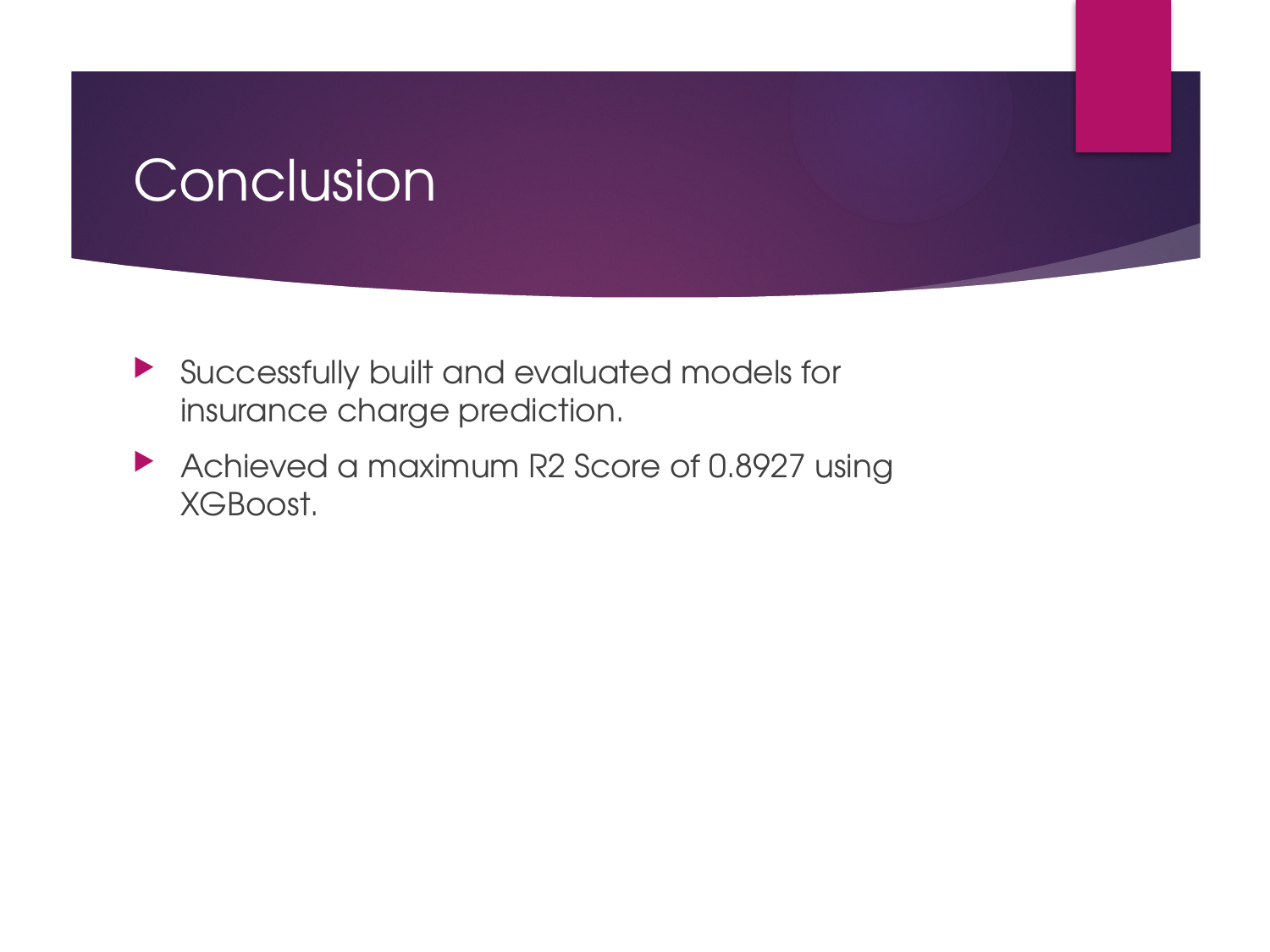

# Conclusion
Successfully built and evaluated models for insurance charge prediction.
Achieved a maximum R2 Score of 0.8927 using XGBoost.